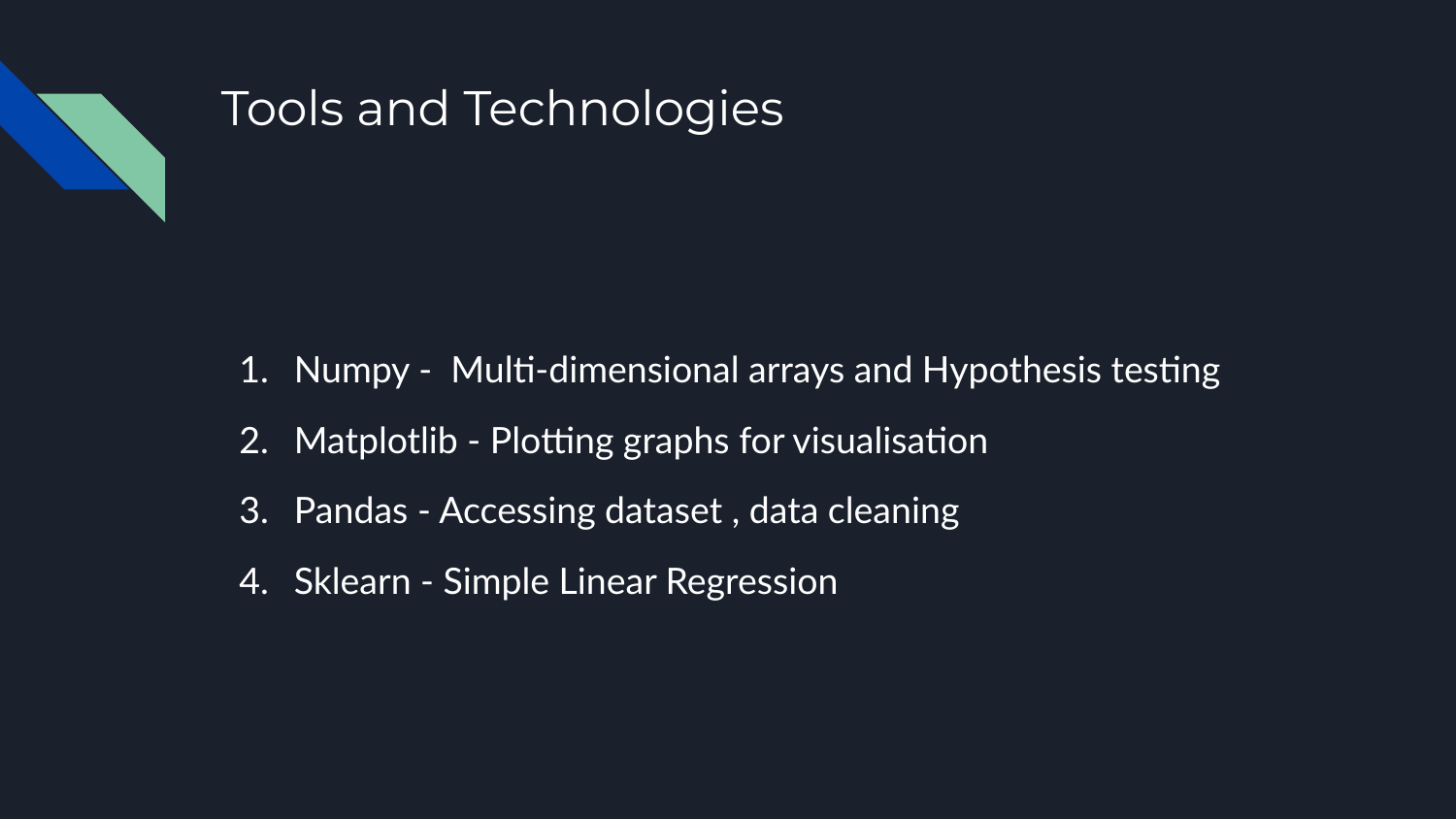

# Tools and Technologies

Numpy -  Multi-dimensional arrays and Hypothesis testing
Matplotlib - Plotting graphs for visualisation
Pandas - Accessing dataset , data cleaning
Sklearn - Simple Linear Regression